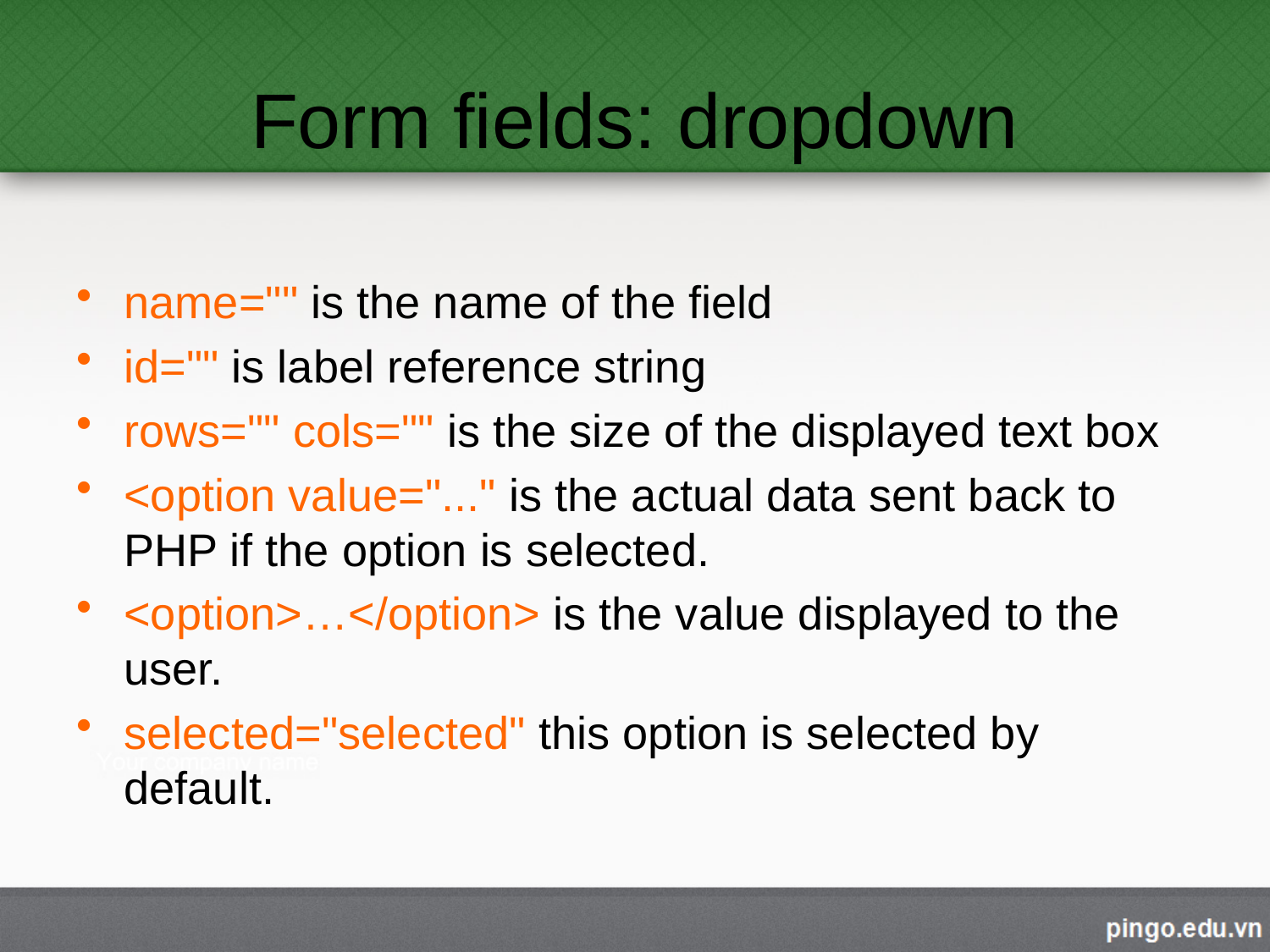

# Form fields: dropdown
name="" is the name of the field
id="" is label reference string
rows="" cols="" is the size of the displayed text box
<option value="..." is the actual data sent back to PHP if the option is selected.
<option>…</option> is the value displayed to the user.
selected="selected" this option is selected by default.